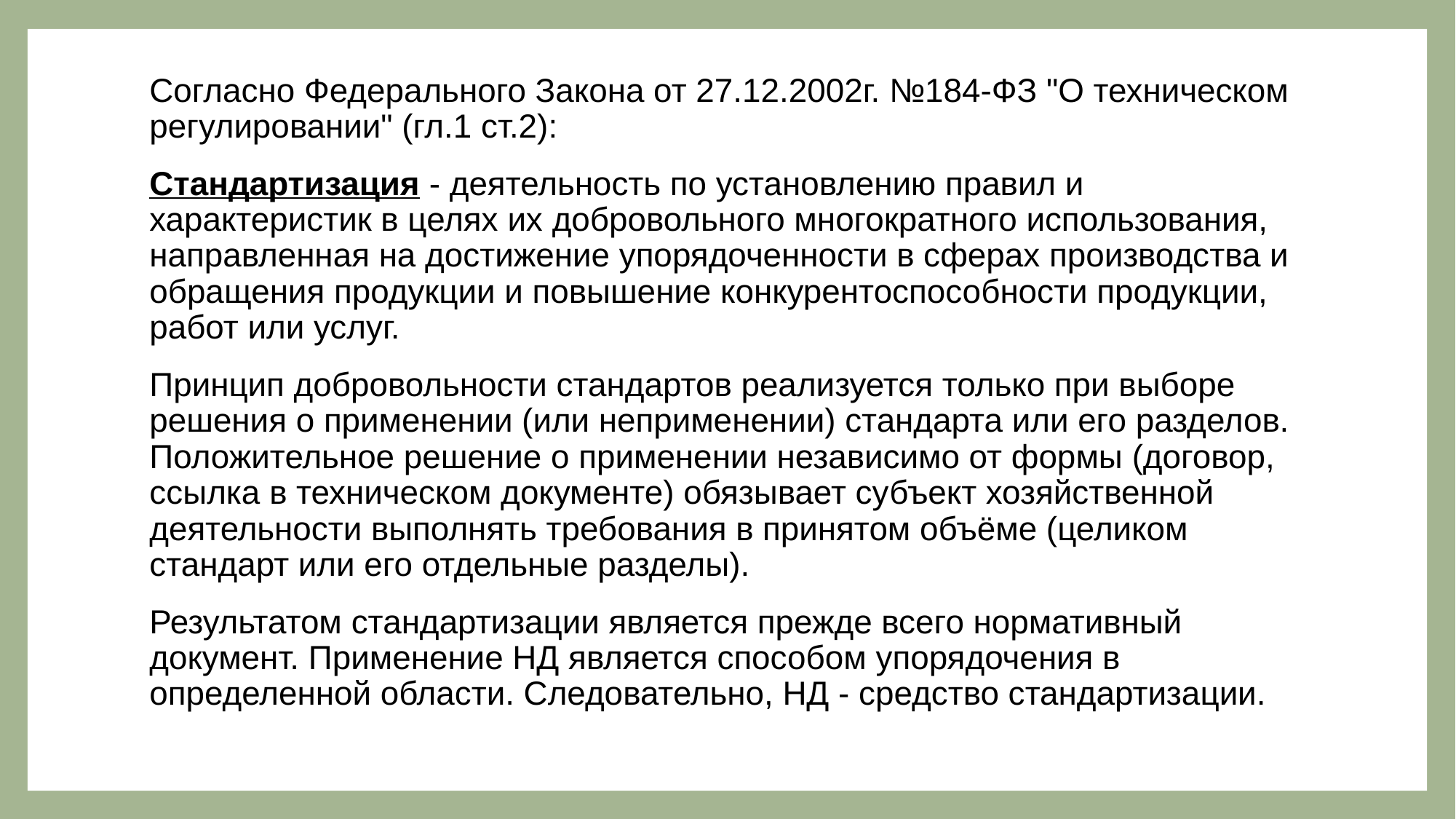

#
Согласно Федерального Закона от 27.12.2002г. №184-ФЗ "О техническом регулировании" (гл.1 ст.2):
Стандартизация - деятельность по установлению правил и характеристик в целях их добровольного многократного использования, направленная на достижение упорядоченности в сферах производства и обращения продукции и повышение конкурентоспособности продукции, работ или услуг.
Принцип добровольности стандартов реализуется только при выборе решения о применении (или неприменении) стандарта или его разделов. Положительное решение о применении независимо от формы (договор, ссылка в техническом документе) обязывает субъект хозяйственной деятельности выполнять требования в принятом объёме (целиком стандарт или его отдельные разделы).
Результатом стандартизации является прежде всего нормативный документ. Применение НД является способом упорядочения в определенной области. Следовательно, НД - средство стандартизации.